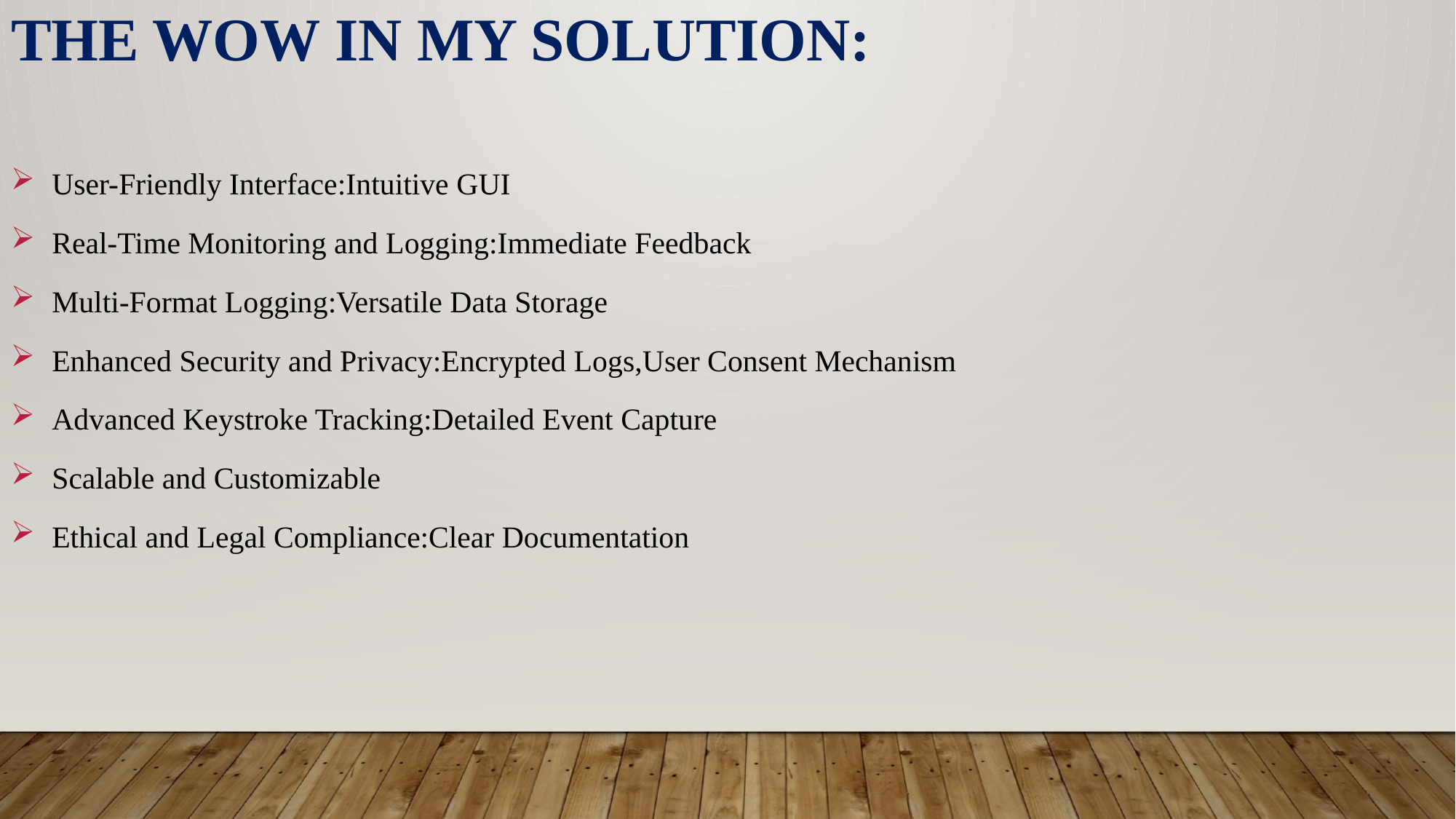

The wow in my solution:
User-Friendly Interface:Intuitive GUI
Real-Time Monitoring and Logging:Immediate Feedback
Multi-Format Logging:Versatile Data Storage
Enhanced Security and Privacy:Encrypted Logs,User Consent Mechanism
Advanced Keystroke Tracking:Detailed Event Capture
Scalable and Customizable
Ethical and Legal Compliance:Clear Documentation